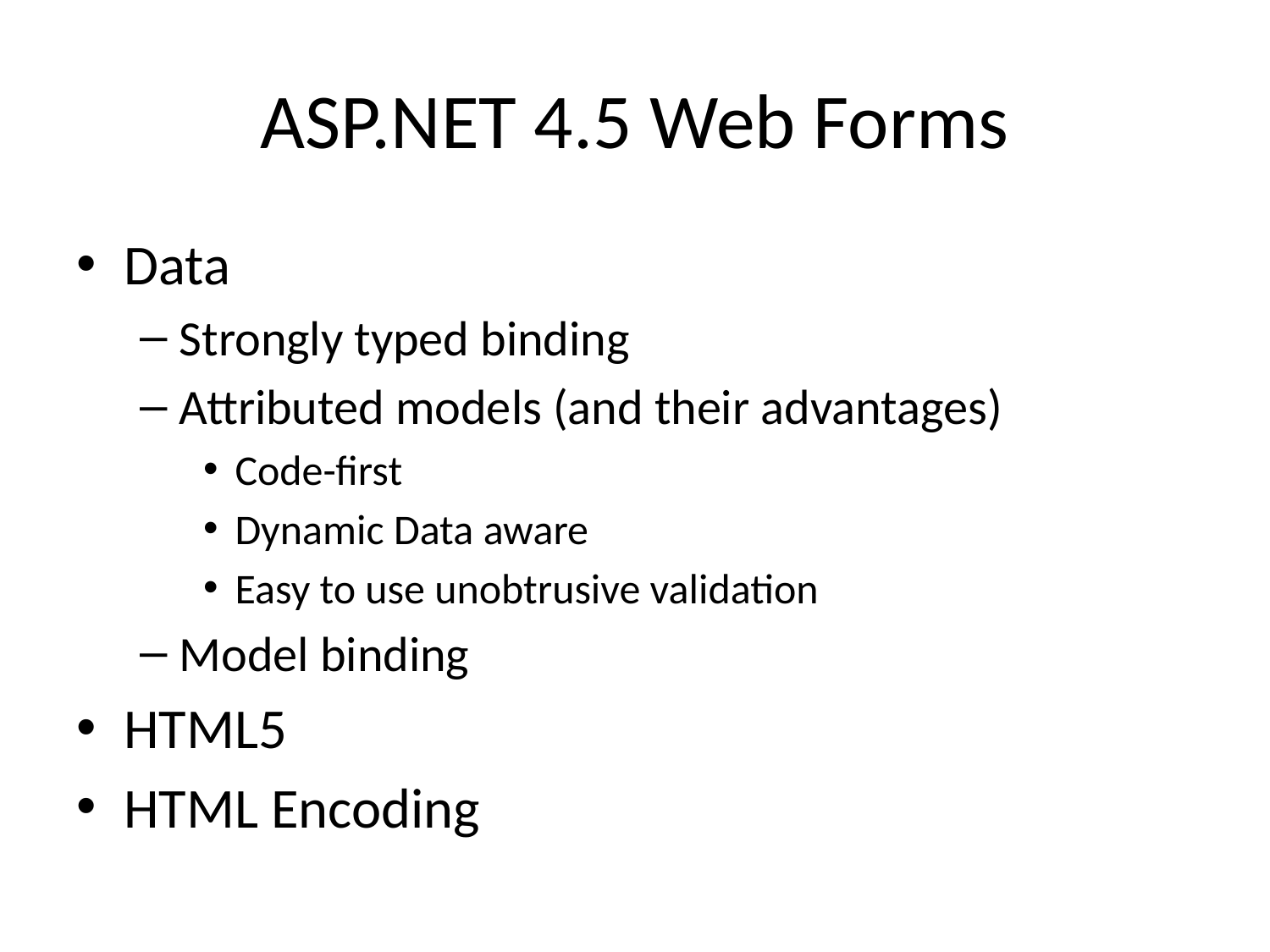

# ASP.NET 4.5 Web Forms
Data
Strongly typed binding
Attributed models (and their advantages)
Code-first
Dynamic Data aware
Easy to use unobtrusive validation
Model binding
HTML5
HTML Encoding